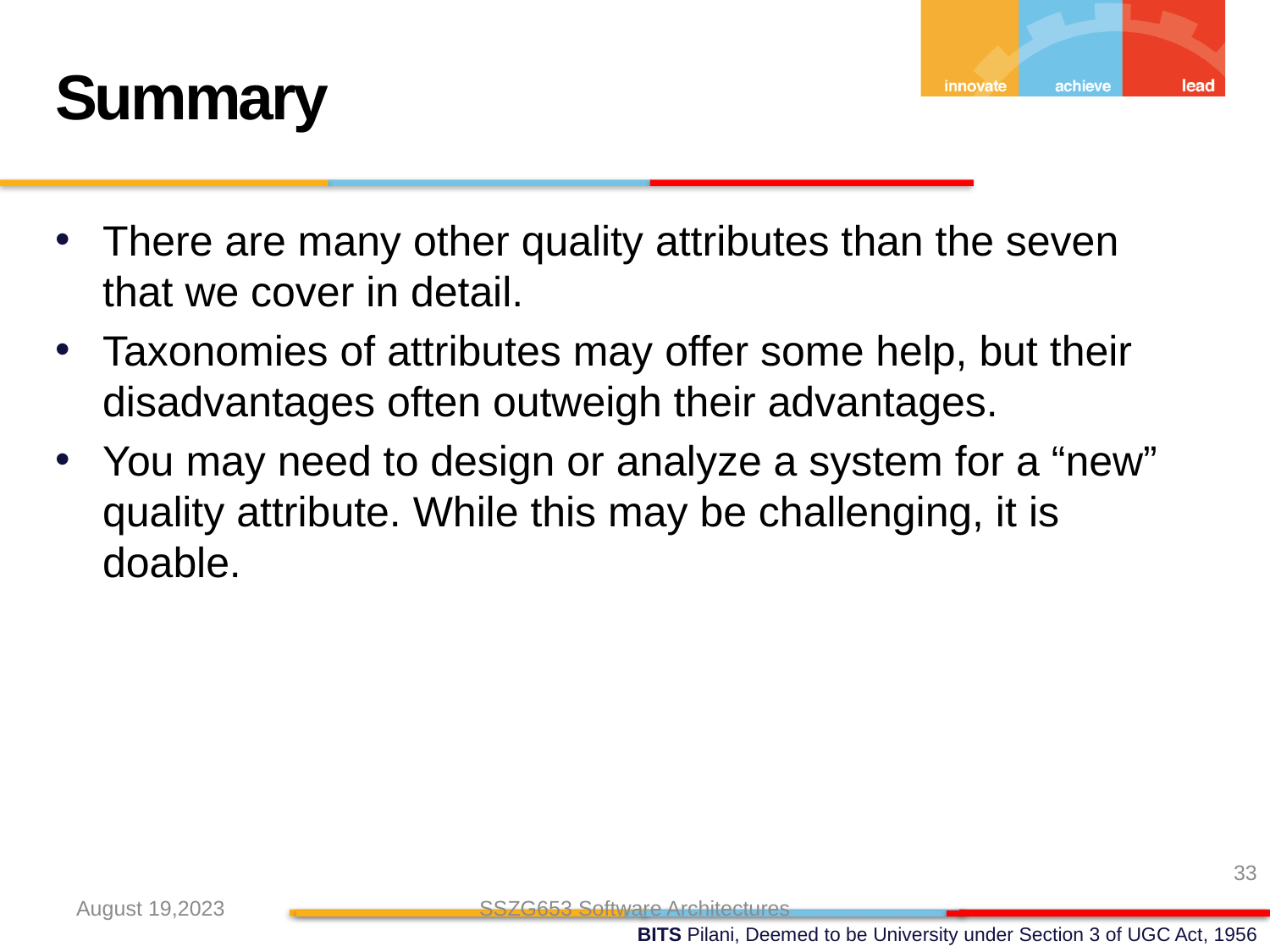

Summary
There are many other quality attributes than the seven that we cover in detail.
Taxonomies of attributes may offer some help, but their disadvantages often outweigh their advantages.
You may need to design or analyze a system for a “new” quality attribute. While this may be challenging, it is doable.

33
August 19,2023
SSZG653 Software Architectures